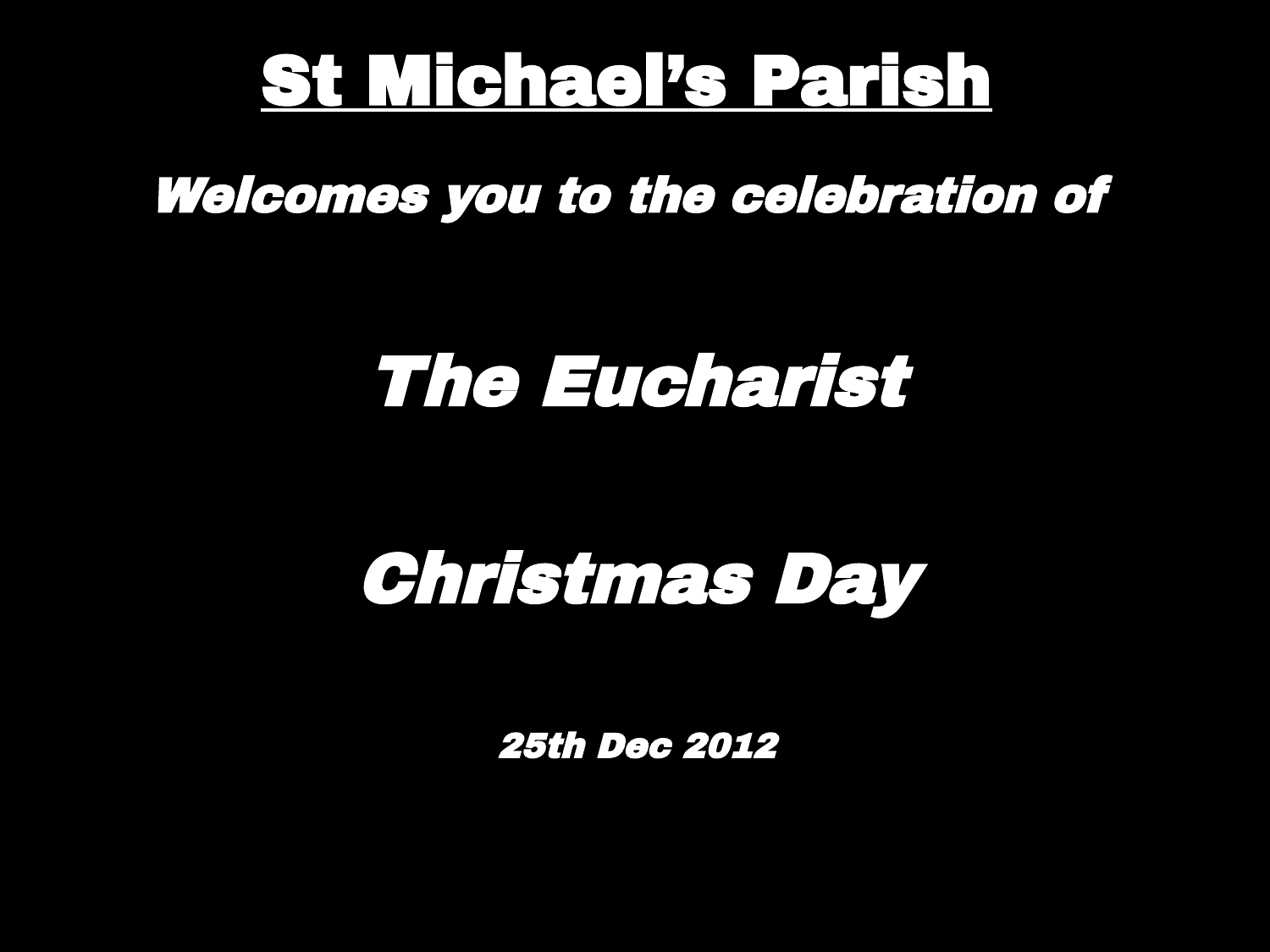

# St Michael’s Parish
Welcomes you to the celebration of

The Eucharist

Christmas Day

25th Dec 2012